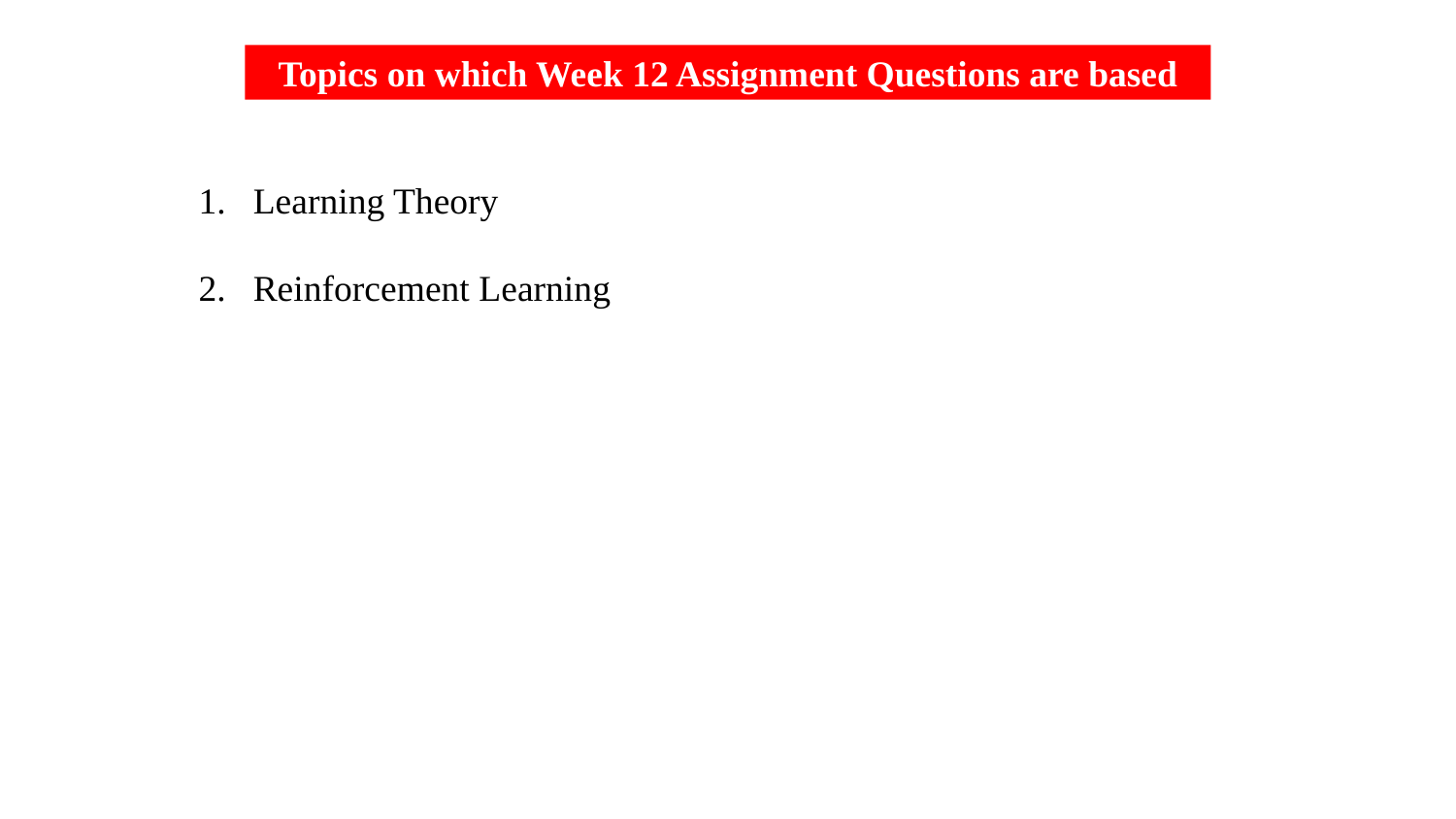

Topics on which Week 12 Assignment Questions are based
Learning Theory

Reinforcement Learning